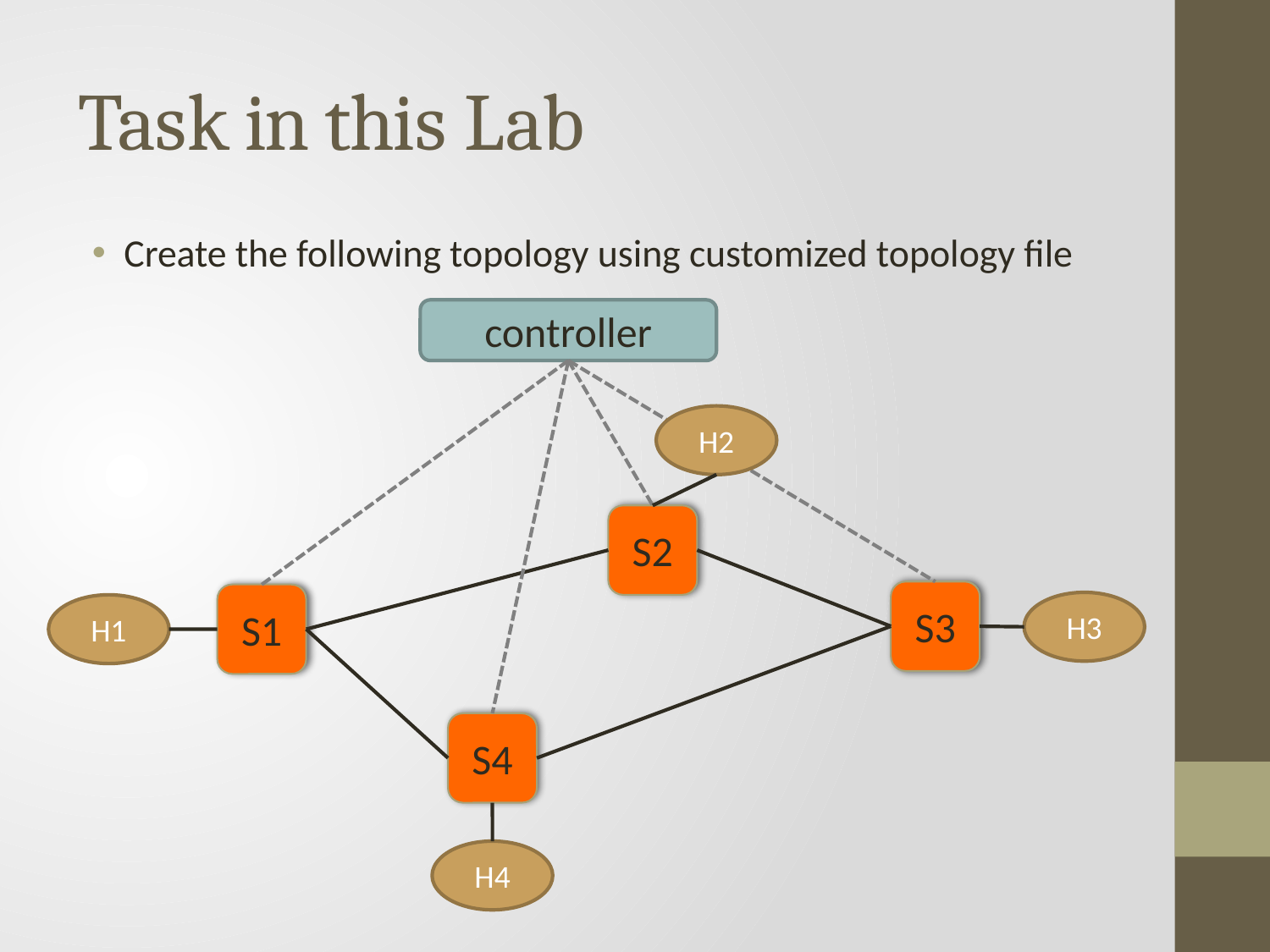

# Task in this Lab
Create the following topology using customized topology file
controller
H2
S2
S3
S1
H3
H1
S4
H4